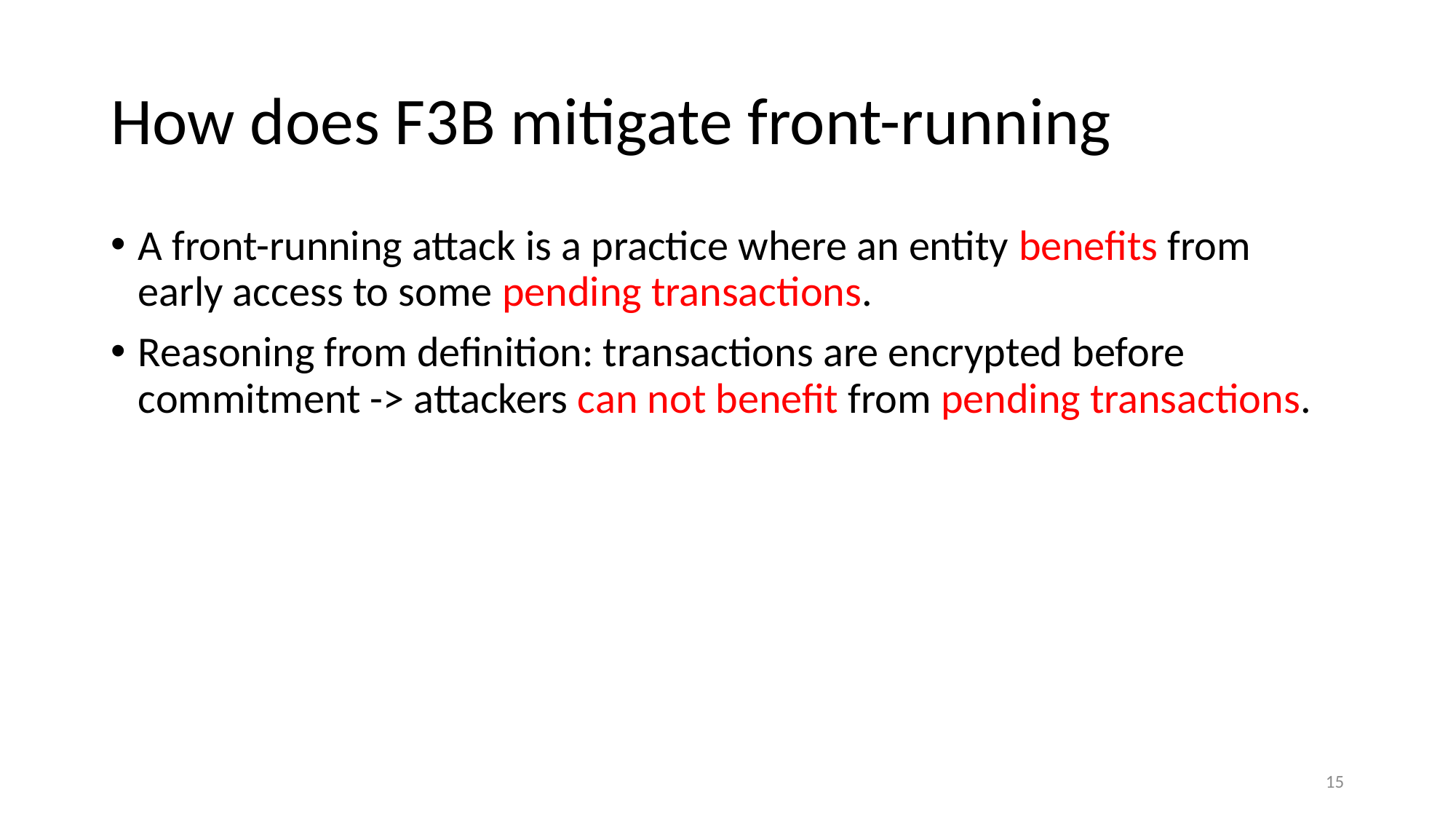

# How does F3B mitigate front-running
A front-running attack is a practice where an entity benefits from early access to some pending transactions.
Reasoning from definition: transactions are encrypted before commitment -> attackers can not benefit from pending transactions.

15